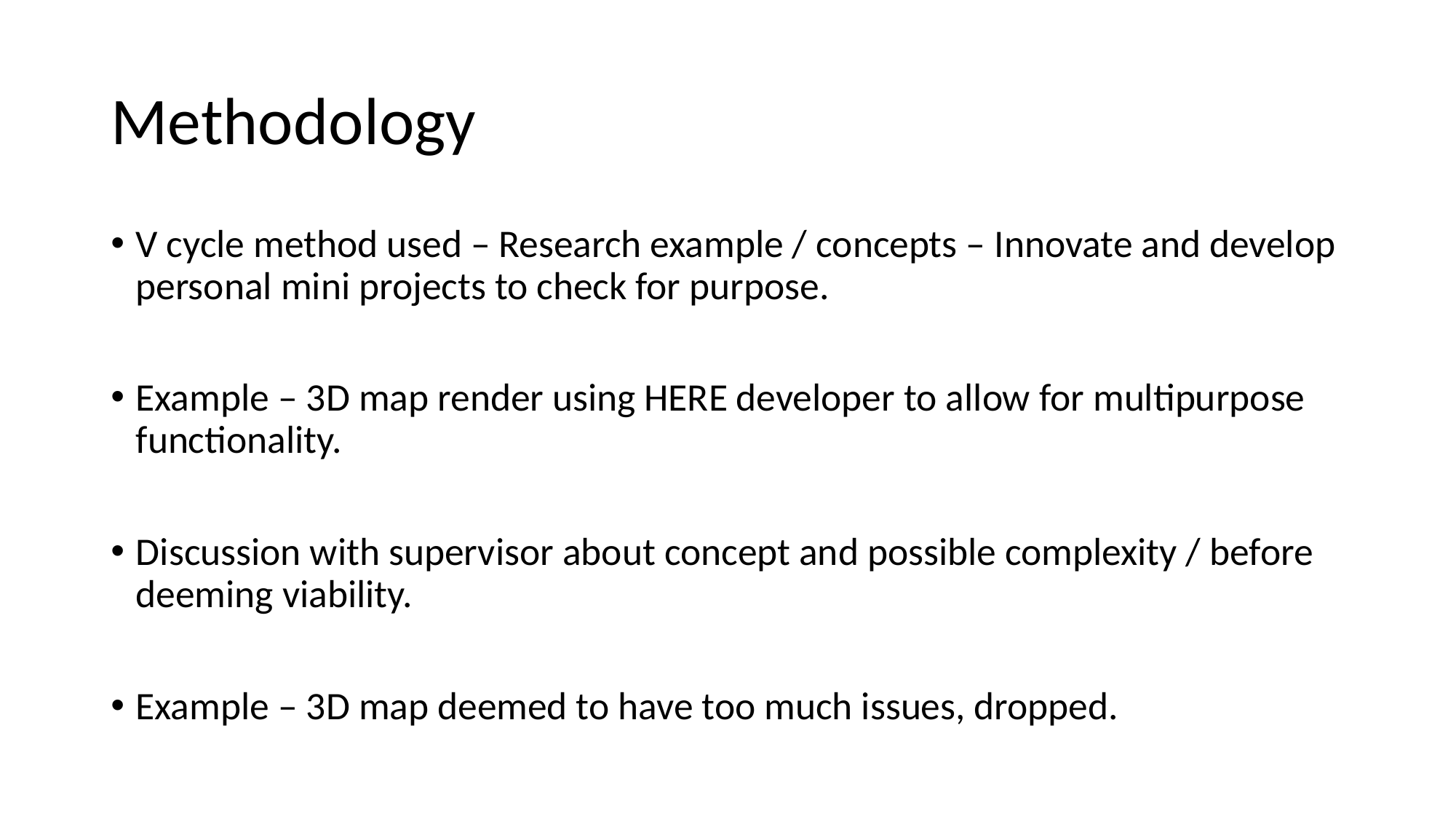

# Methodology
V cycle method used – Research example / concepts – Innovate and develop personal mini projects to check for purpose.

Example – 3D map render using HERE developer to allow for multipurpose functionality.

Discussion with supervisor about concept and possible complexity / before deeming viability.

Example – 3D map deemed to have too much issues, dropped.